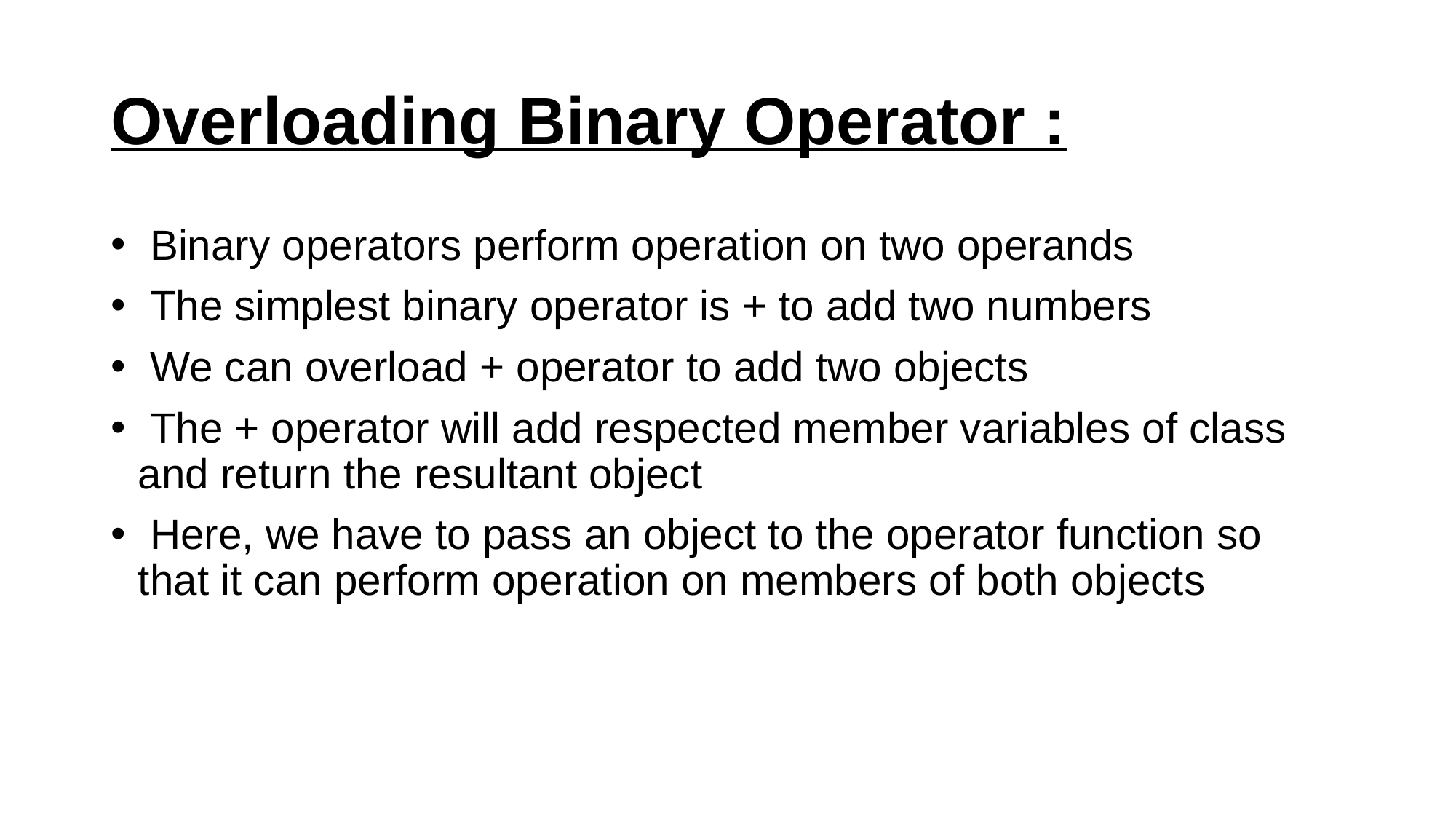

# Overloading Binary Operator :
 Binary operators perform operation on two operands
 The simplest binary operator is + to add two numbers
 We can overload + operator to add two objects
 The + operator will add respected member variables of class and return the resultant object
 Here, we have to pass an object to the operator function so that it can perform operation on members of both objects